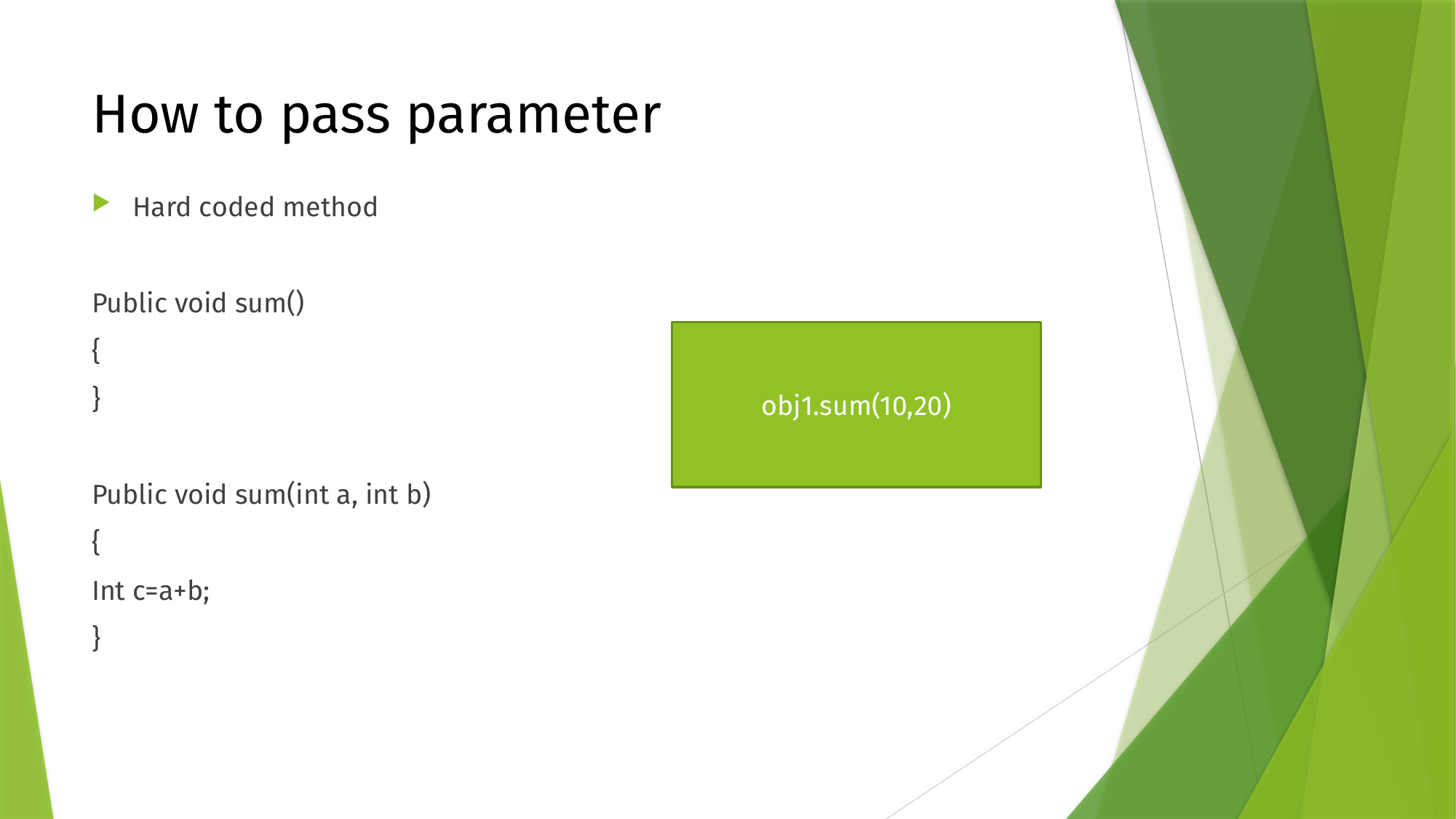

# How to pass parameter
Hard coded method

Public void sum()
{
}

Public void sum(int a, int b)
{
Int c=a+b;
}
obj1.sum(10,20)